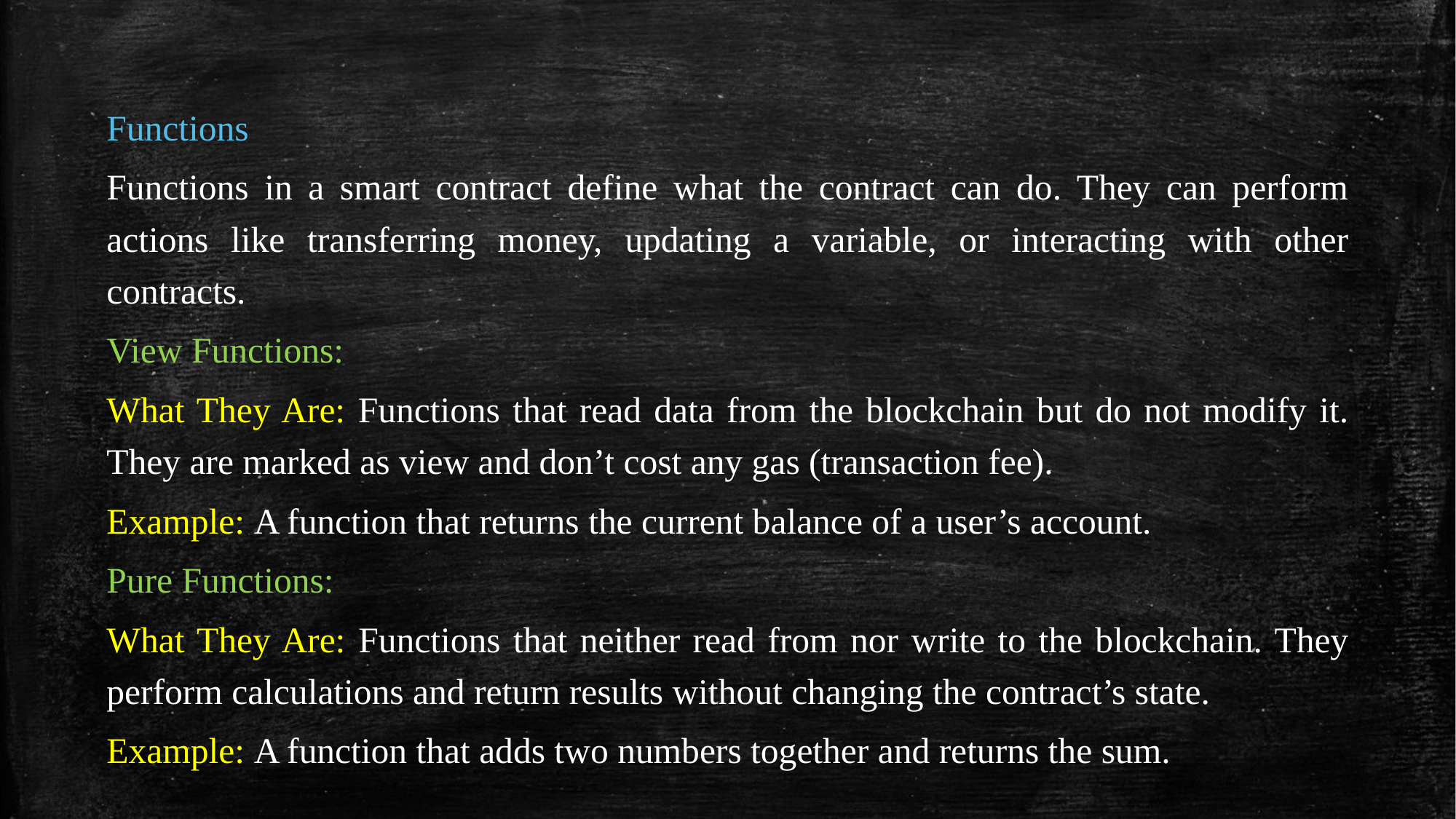

Functions
Functions in a smart contract define what the contract can do. They can perform actions like transferring money, updating a variable, or interacting with other contracts.
View Functions:
What They Are: Functions that read data from the blockchain but do not modify it. They are marked as view and don’t cost any gas (transaction fee).
Example: A function that returns the current balance of a user’s account.
Pure Functions:
What They Are: Functions that neither read from nor write to the blockchain. They perform calculations and return results without changing the contract’s state.
Example: A function that adds two numbers together and returns the sum.